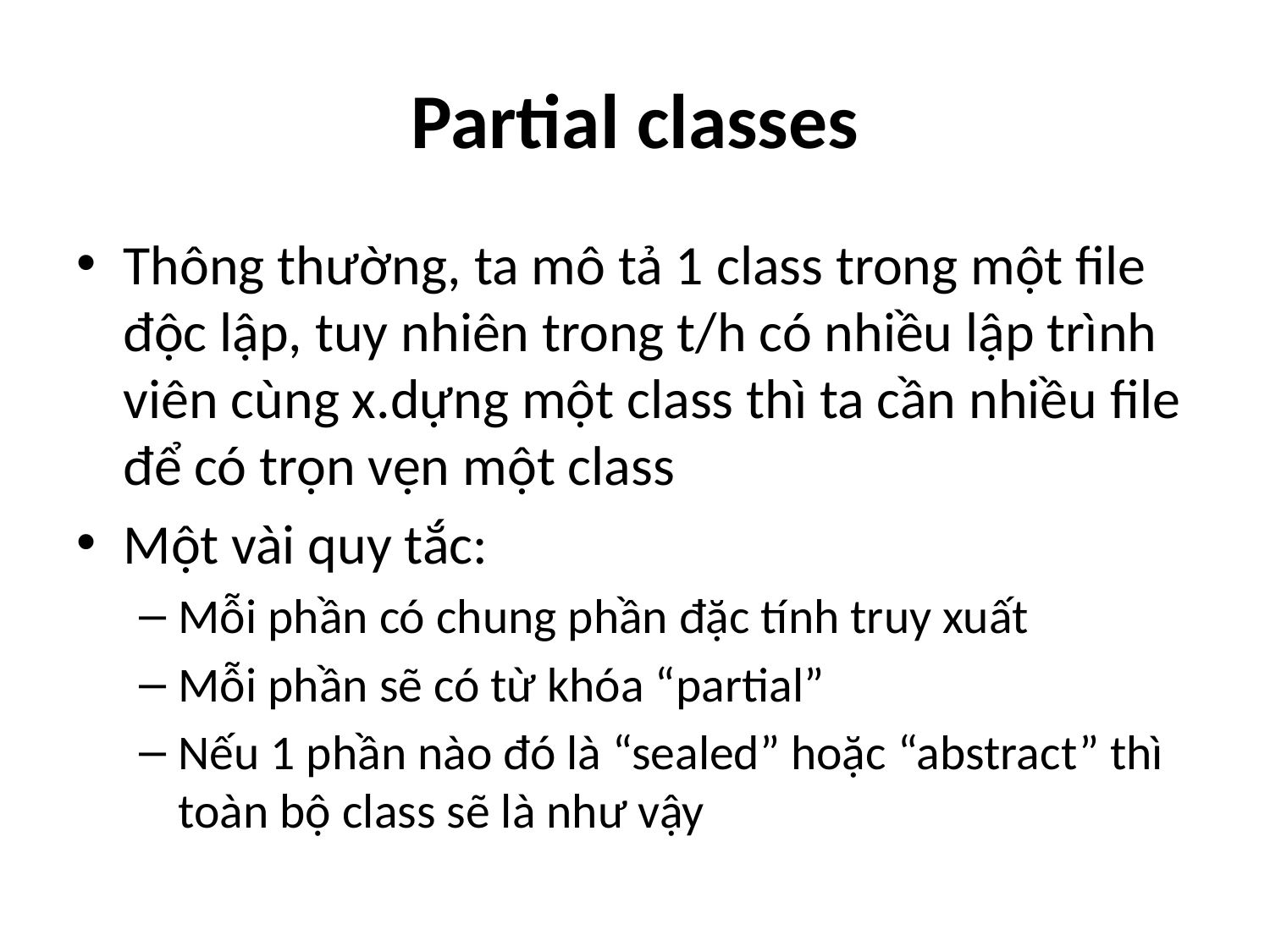

# Partial classes
Thông thường, ta mô tả 1 class trong một file độc lập, tuy nhiên trong t/h có nhiều lập trình viên cùng x.dựng một class thì ta cần nhiều file để có trọn vẹn một class
Một vài quy tắc:
Mỗi phần có chung phần đặc tính truy xuất
Mỗi phần sẽ có từ khóa “partial”
Nếu 1 phần nào đó là “sealed” hoặc “abstract” thì toàn bộ class sẽ là như vậy